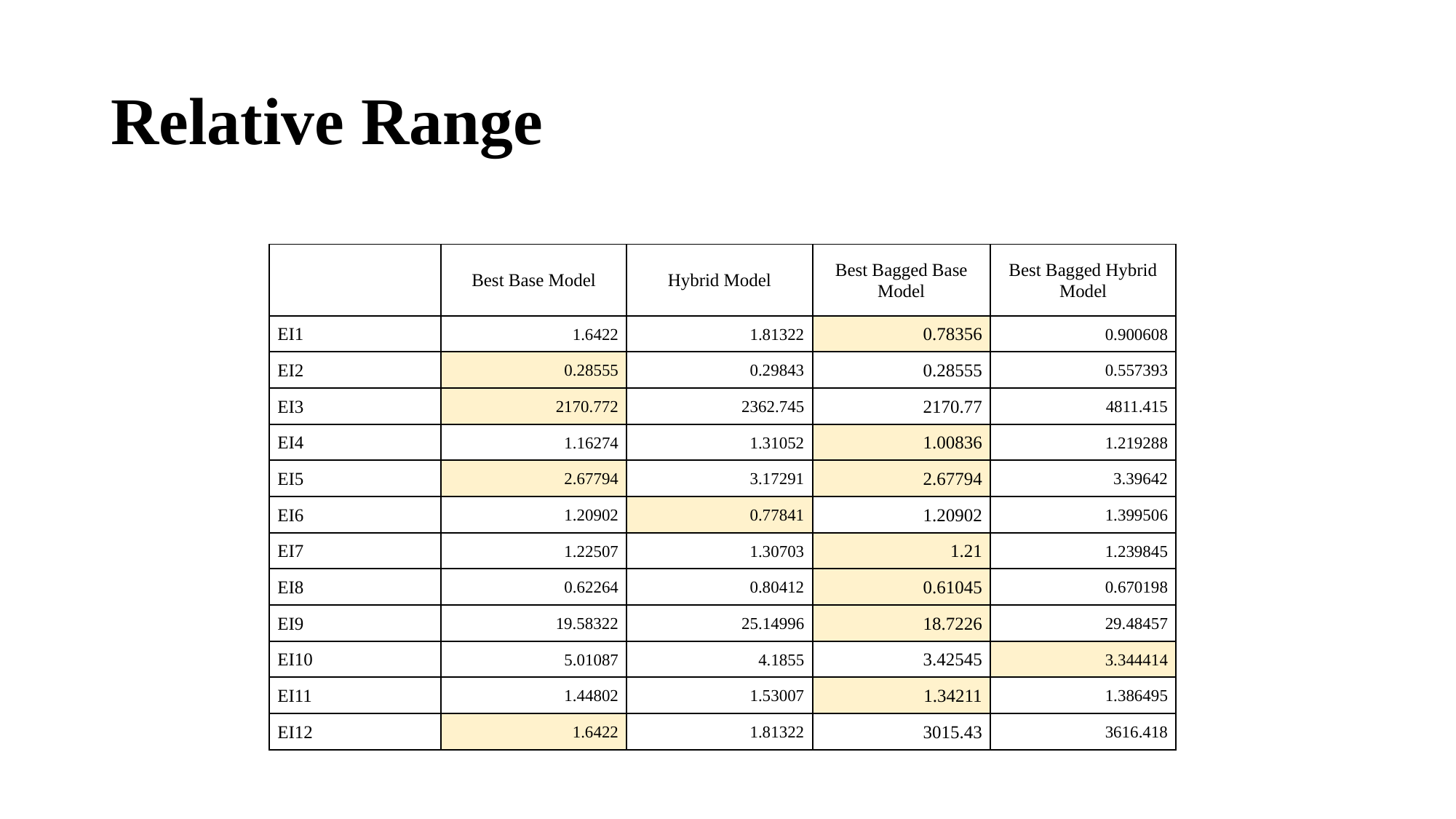

# Relative Range
|  | Best Base Model | Hybrid Model | Best Bagged Base Model | Best Bagged Hybrid Model |
| --- | --- | --- | --- | --- |
| EI1 | 1.6422 | 1.81322 | 0.78356 | 0.900608 |
| EI2 | 0.28555 | 0.29843 | 0.28555 | 0.557393 |
| EI3 | 2170.772 | 2362.745 | 2170.77 | 4811.415 |
| EI4 | 1.16274 | 1.31052 | 1.00836 | 1.219288 |
| EI5 | 2.67794 | 3.17291 | 2.67794 | 3.39642 |
| EI6 | 1.20902 | 0.77841 | 1.20902 | 1.399506 |
| EI7 | 1.22507 | 1.30703 | 1.21 | 1.239845 |
| EI8 | 0.62264 | 0.80412 | 0.61045 | 0.670198 |
| EI9 | 19.58322 | 25.14996 | 18.7226 | 29.48457 |
| EI10 | 5.01087 | 4.1855 | 3.42545 | 3.344414 |
| EI11 | 1.44802 | 1.53007 | 1.34211 | 1.386495 |
| EI12 | 1.6422 | 1.81322 | 3015.43 | 3616.418 |